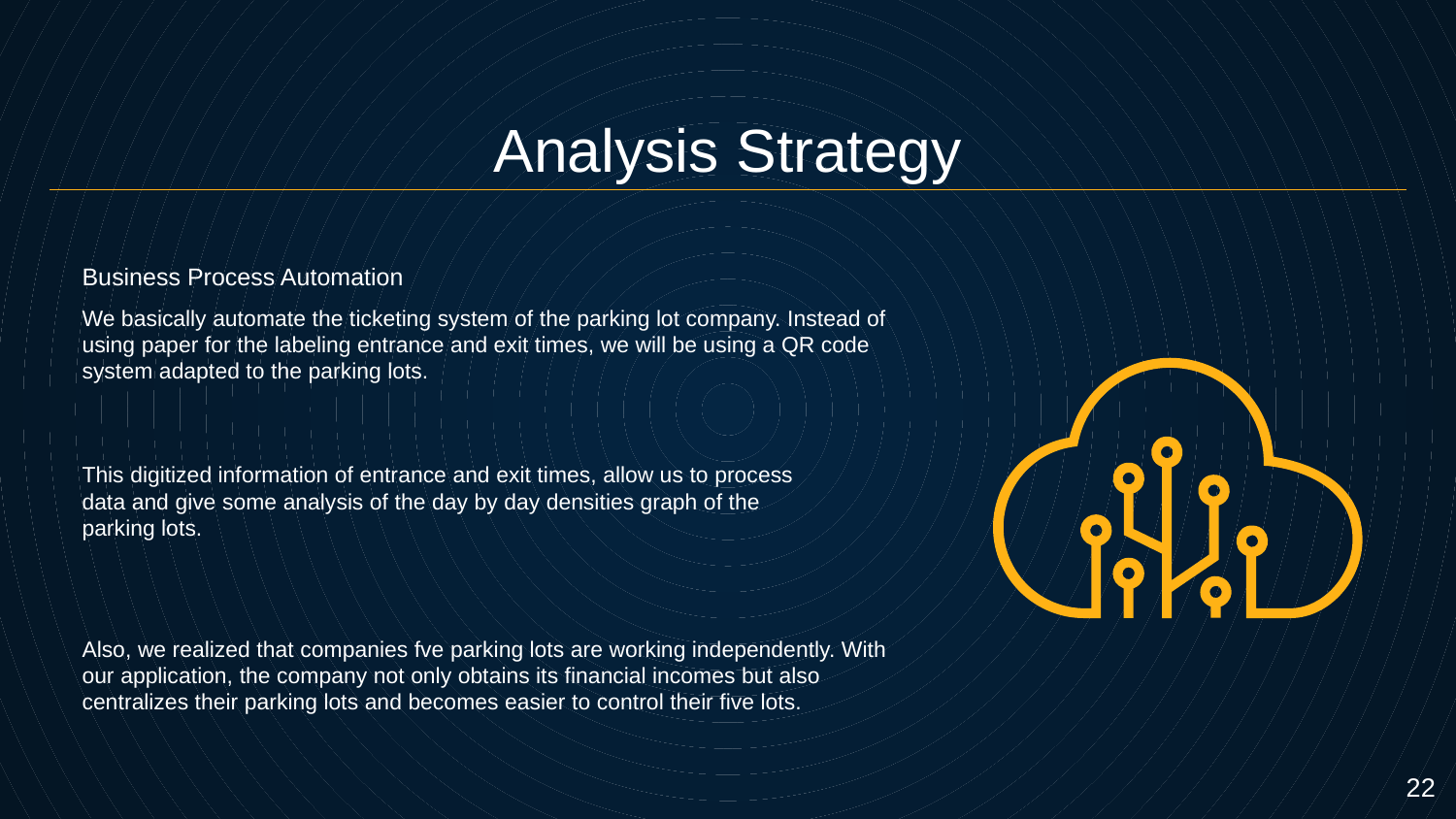

Analysis Strategy
# Business Process Automation
We basically automate the ticketing system of the parking lot company. Instead of using paper for the labeling entrance and exit times, we will be using a QR code system adapted to the parking lots.

This digitized information of entrance and exit times, allow us to process data and give some analysis of the day by day densities graph of the parking lots.
Also, we realized that companies fve parking lots are working independently. With our application, the company not only obtains its financial incomes but also centralizes their parking lots and becomes easier to control their five lots.
22